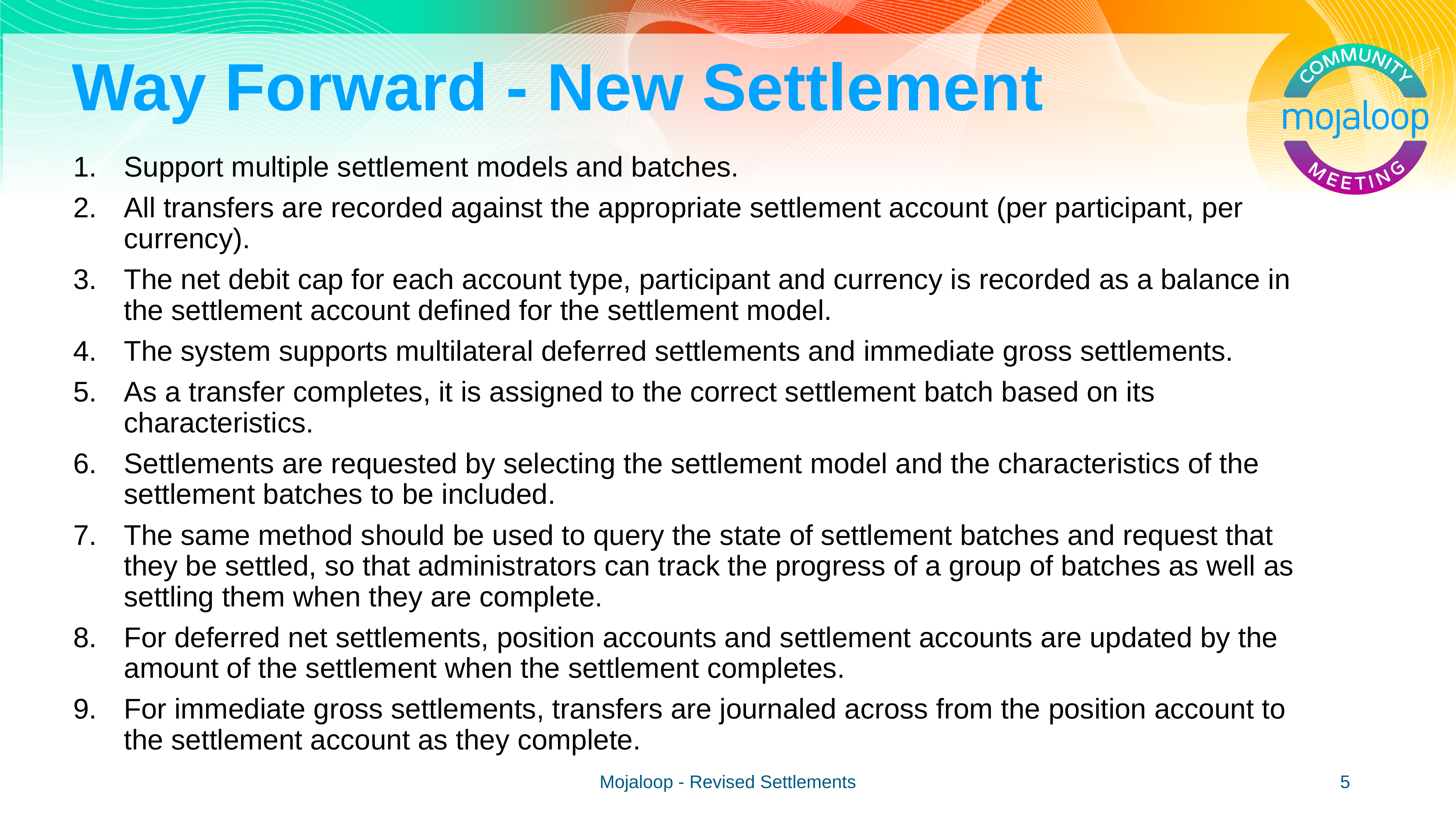

# Way Forward - New Settlement
Support multiple settlement models and batches.
All transfers are recorded against the appropriate settlement account (per participant, per currency).
The net debit cap for each account type, participant and currency is recorded as a balance in the settlement account defined for the settlement model.
The system supports multilateral deferred settlements and immediate gross settlements.
As a transfer completes, it is assigned to the correct settlement batch based on its characteristics.
Settlements are requested by selecting the settlement model and the characteristics of the settlement batches to be included.
The same method should be used to query the state of settlement batches and request that they be settled, so that administrators can track the progress of a group of batches as well as settling them when they are complete.
For deferred net settlements, position accounts and settlement accounts are updated by the amount of the settlement when the settlement completes.
For immediate gross settlements, transfers are journaled across from the position account to the settlement account as they complete.
Mojaloop - Revised Settlements
5